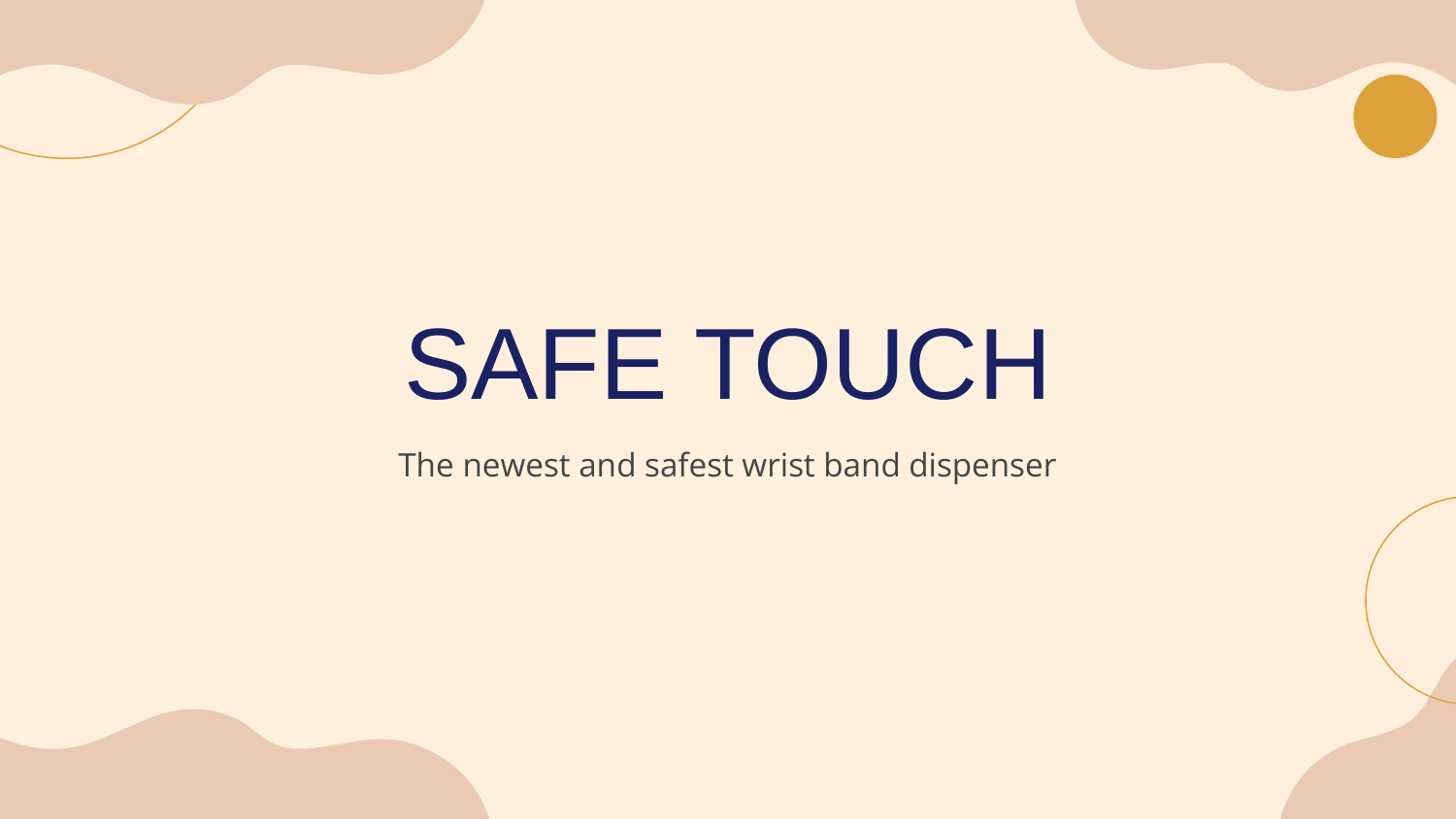

# SAFE TOUCH
The newest and safest wrist band dispenser